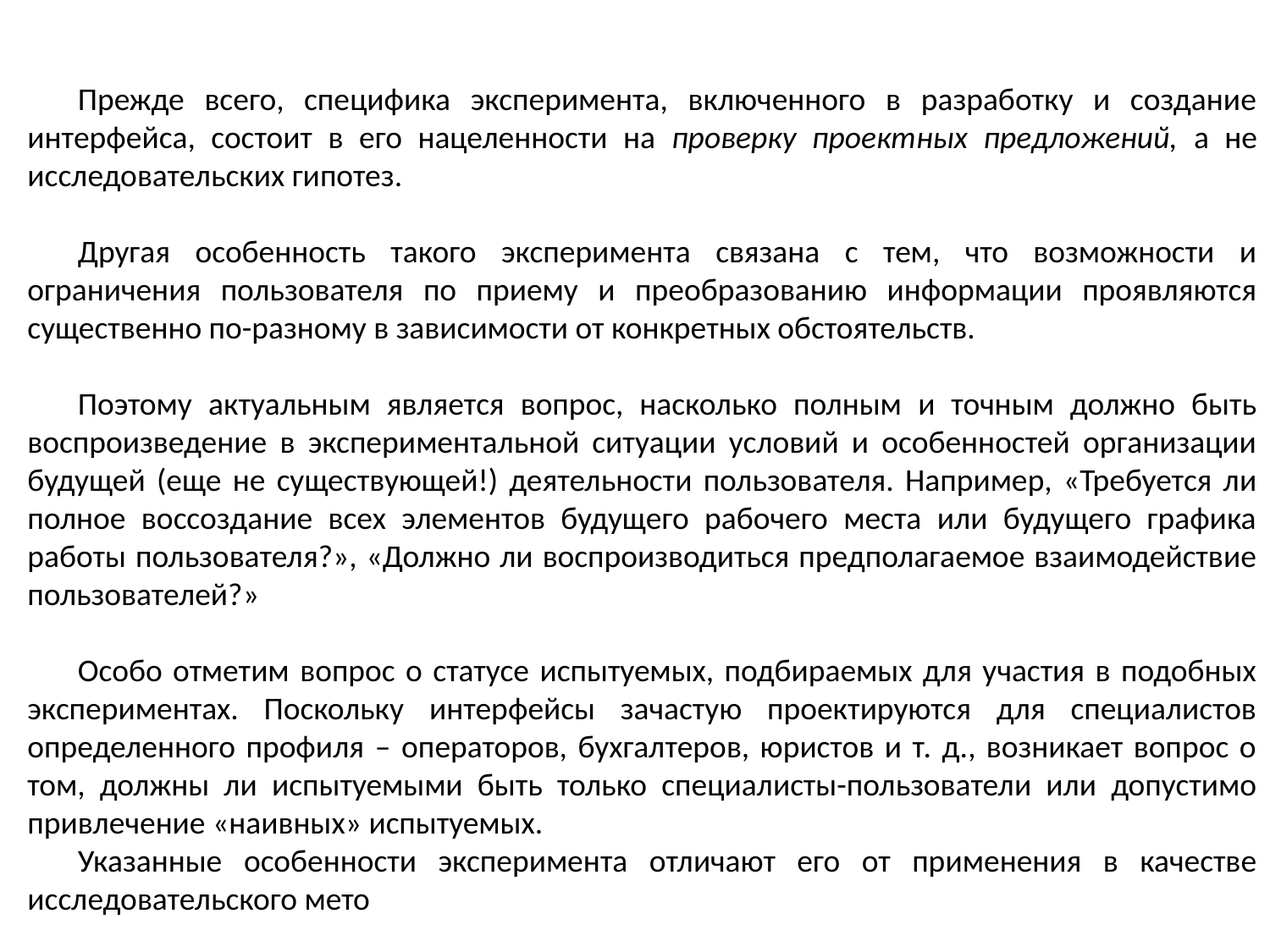

Прежде всего, специфика эксперимента, включенного в разработку и создание интерфейса, состоит в его нацеленности на проверку проектных предложений, а не исследовательских гипотез.

Другая особенность такого эксперимента связана с тем, что возможности и ограничения пользователя по приему и преобразованию информации проявляются существенно по-разному в зависимости от конкретных обстоятельств.

Поэтому актуальным является вопрос, насколько полным и точным должно быть воспроизведение в экспериментальной ситуации условий и особенностей организации будущей (еще не существующей!) деятельности пользователя. Например, «Требуется ли полное воссоздание всех элементов будущего рабочего места или будущего графика работы пользователя?», «Должно ли воспроизводиться предполагаемое взаимодействие пользователей?»

Особо отметим вопрос о статусе испытуемых, подбираемых для участия в подобных экспериментах. Поскольку интерфейсы зачастую проектируются для специалистов определенного профиля – операторов, бухгалтеров, юристов и т. д., возникает вопрос о том, должны ли испытуемыми быть только специалисты-пользователи или допустимо привлечение «наивных» испытуемых.
Указанные особенности эксперимента отличают его от применения в качестве исследовательского мето